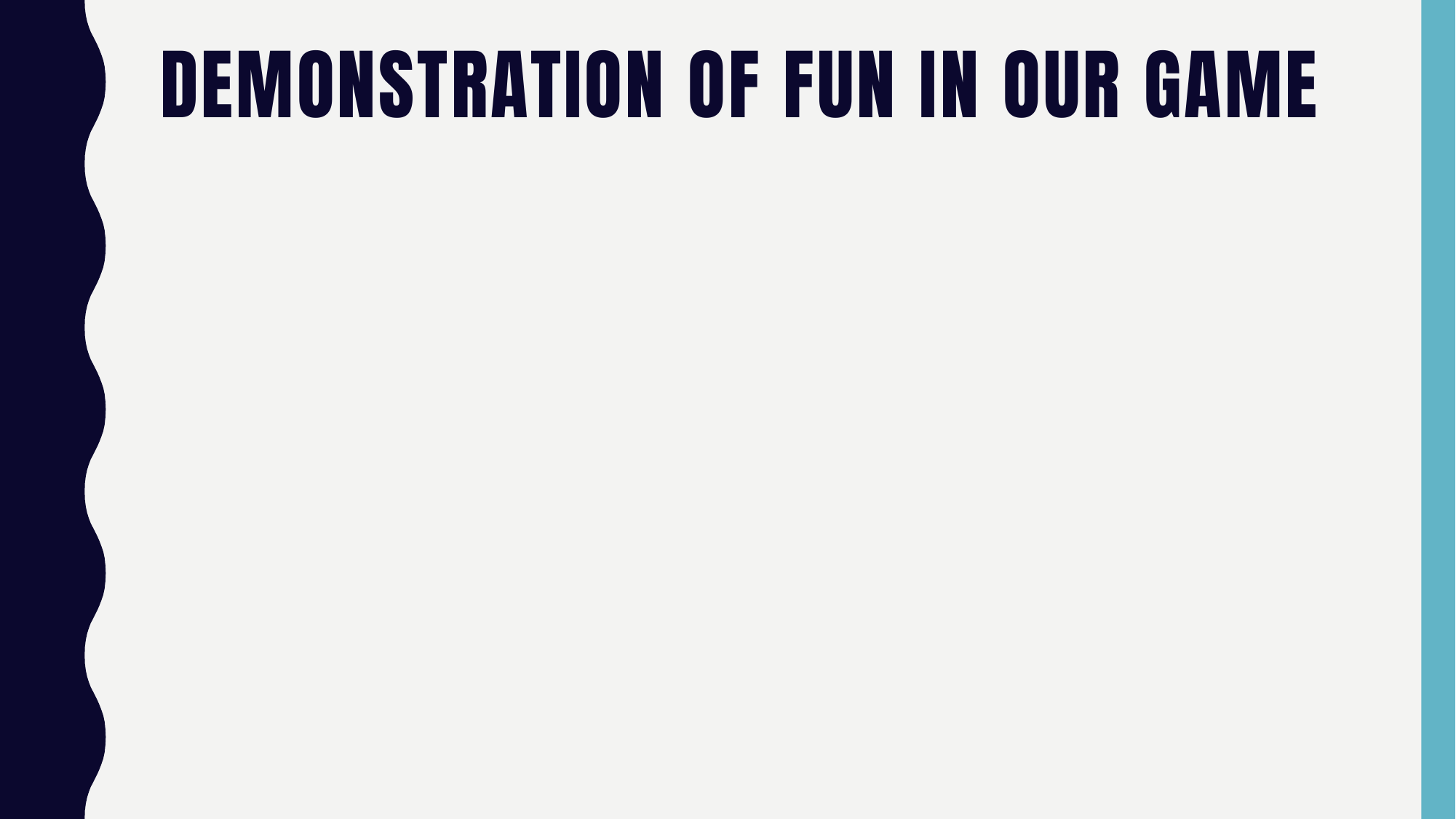

# Demonstration of Fun in our game